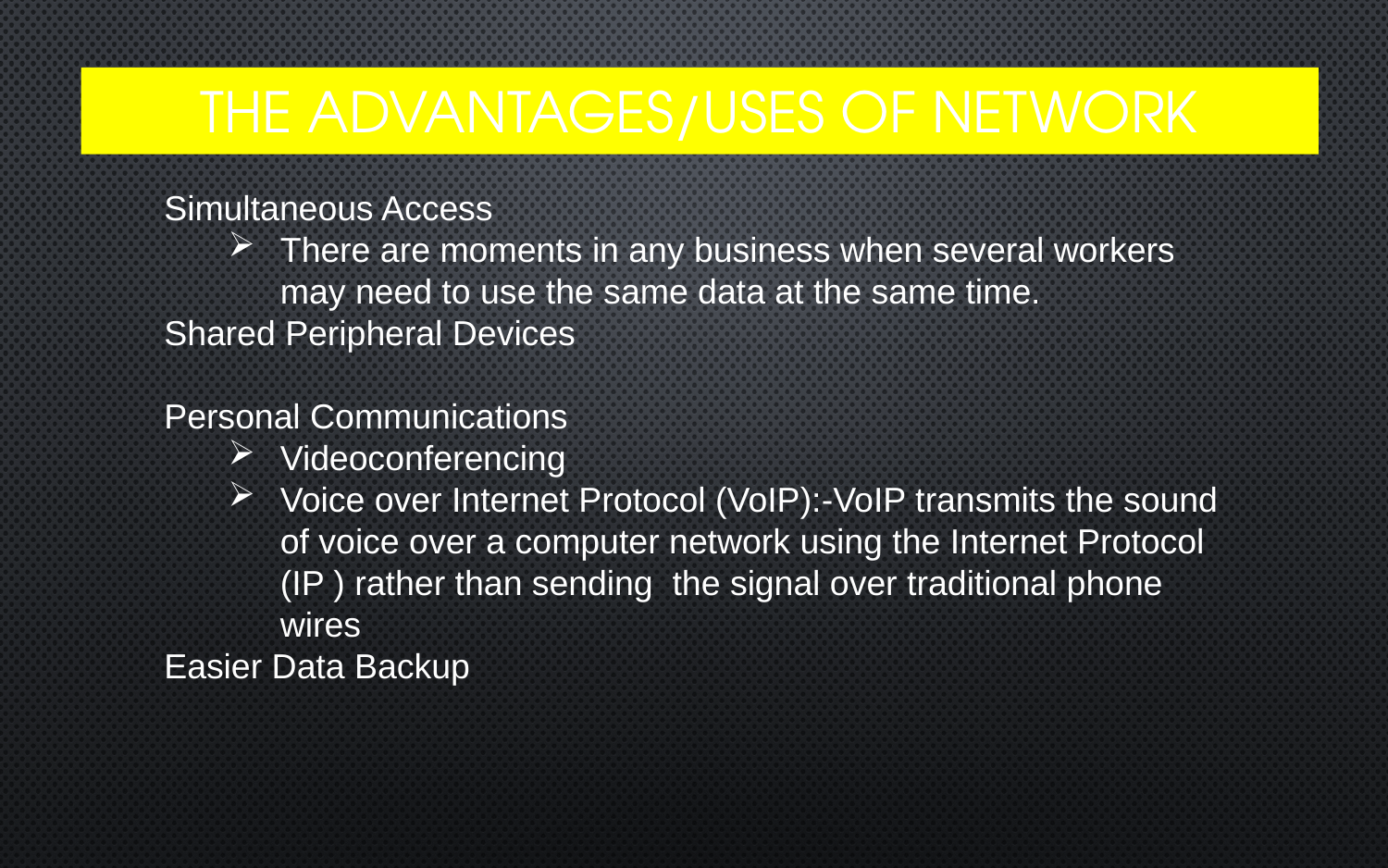

# The Advantages/Uses of Network
Simultaneous Access
There are moments in any business when several workers may need to use the same data at the same time.
Shared Peripheral Devices

Personal Communications
Videoconferencing
Voice over Internet Protocol (VoIP):-VoIP transmits the sound of voice over a computer network using the Internet Protocol (IP ) rather than sending  the signal over traditional phone wires
Easier Data Backup